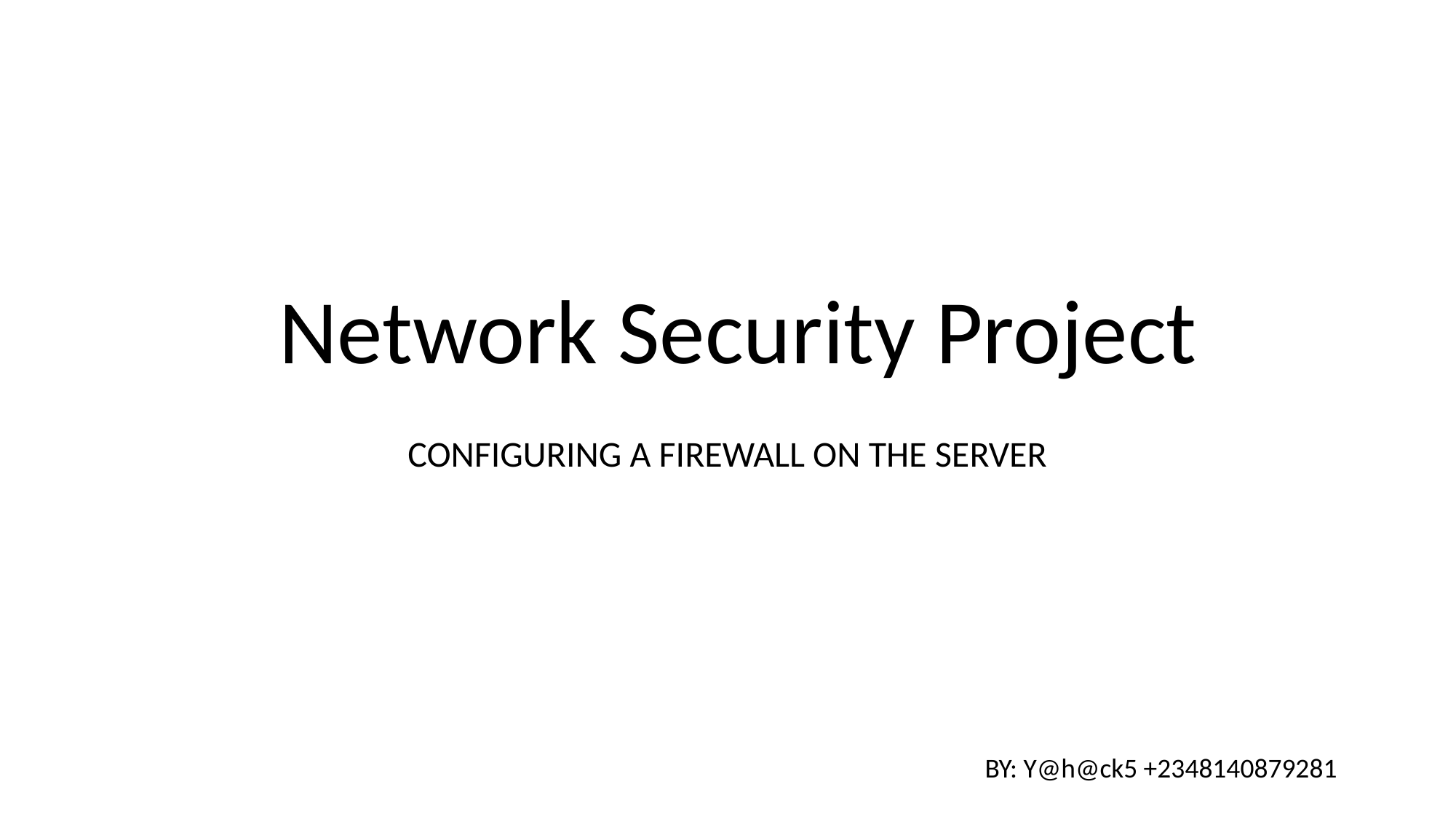

# Network Security Project
CONFIGURING A FIREWALL ON THE SERVER
BY: Y@h@ck5 +2348140879281